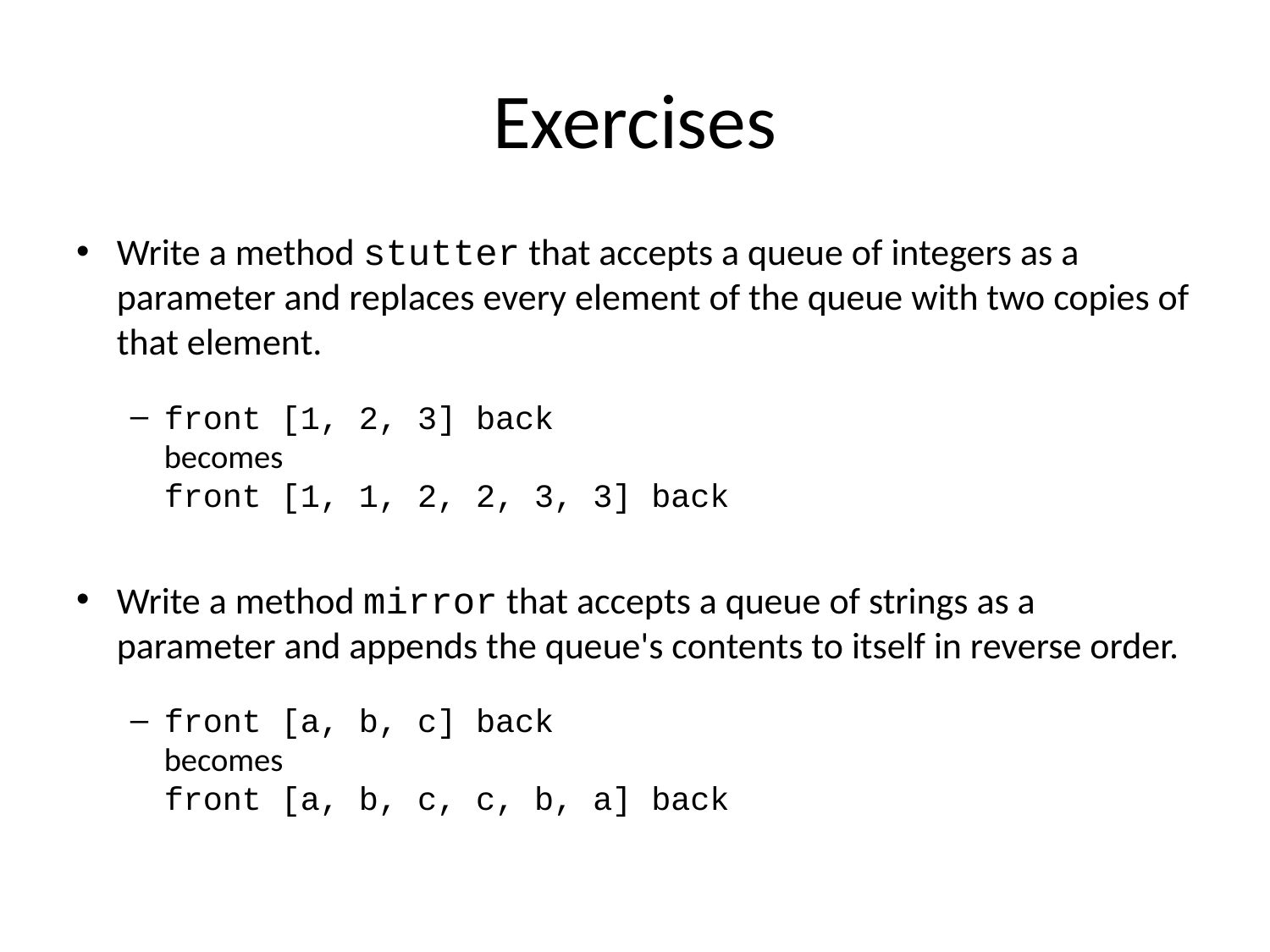

# Exercises
Write a method stutter that accepts a queue of integers as a parameter and replaces every element of the queue with two copies of that element.

front [1, 2, 3] back
becomes
front [1, 1, 2, 2, 3, 3] back

Write a method mirror that accepts a queue of strings as a parameter and appends the queue's contents to itself in reverse order.

front [a, b, c] back
becomes
front [a, b, c, c, b, a] back